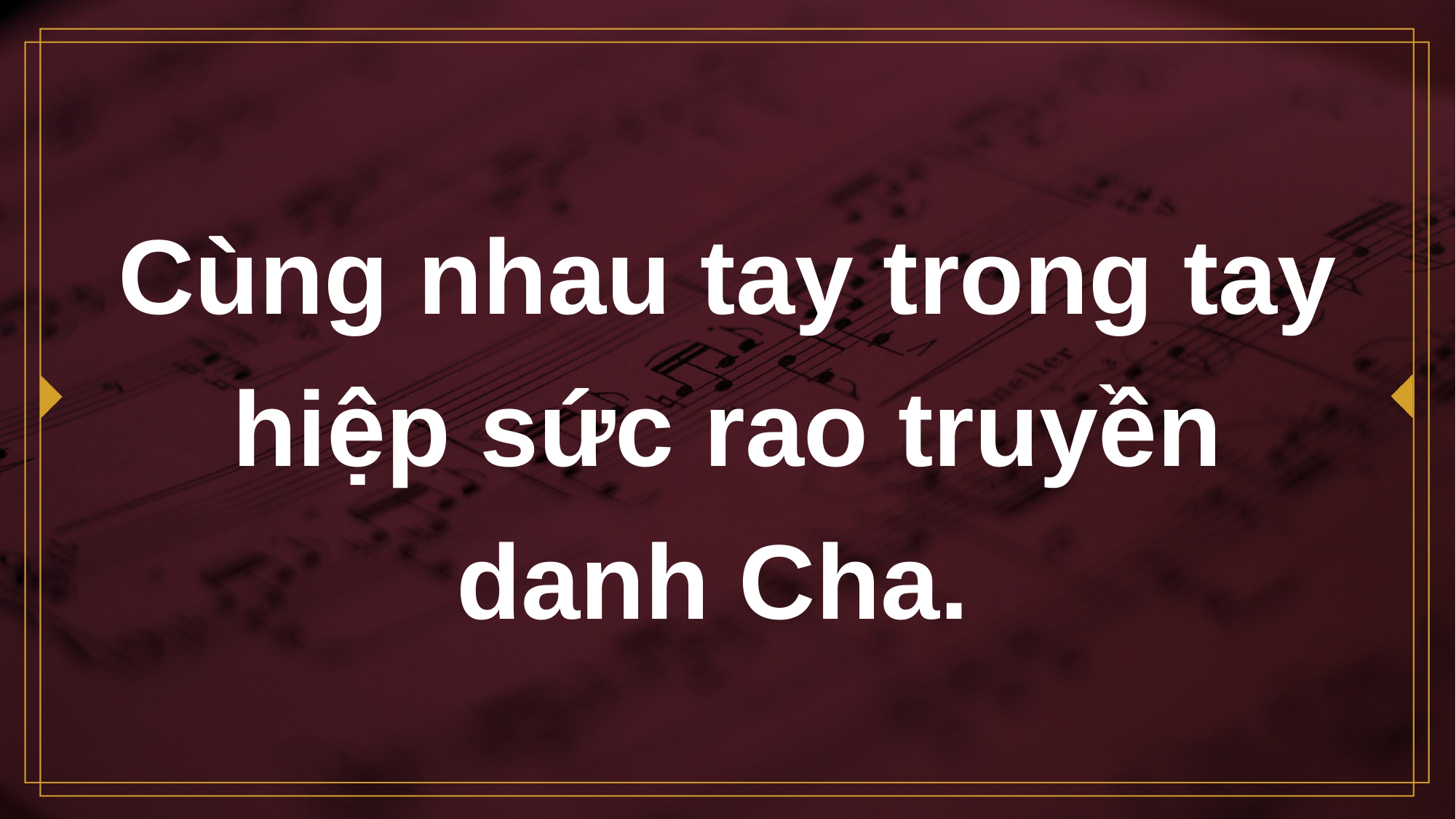

# Cùng nhau tay trong tay hiệp sức rao truyền danh Cha.